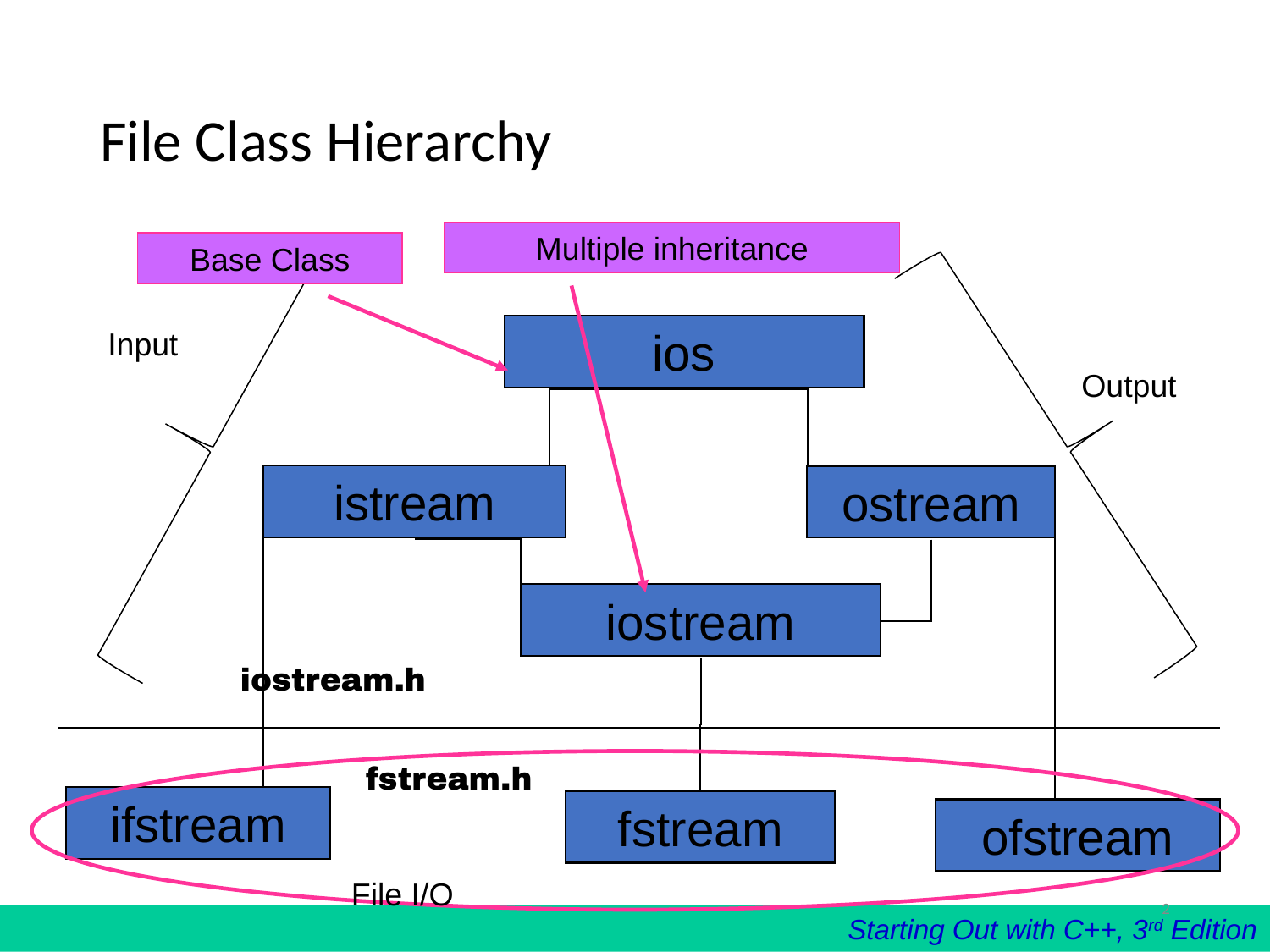

# File Class Hierarchy

Input

Output
Multiple inheritance
Base Class
ios
istream
ostream
iostream
iostream.h

File I/O
fstream.h
ifstream
fstream
ofstream
2